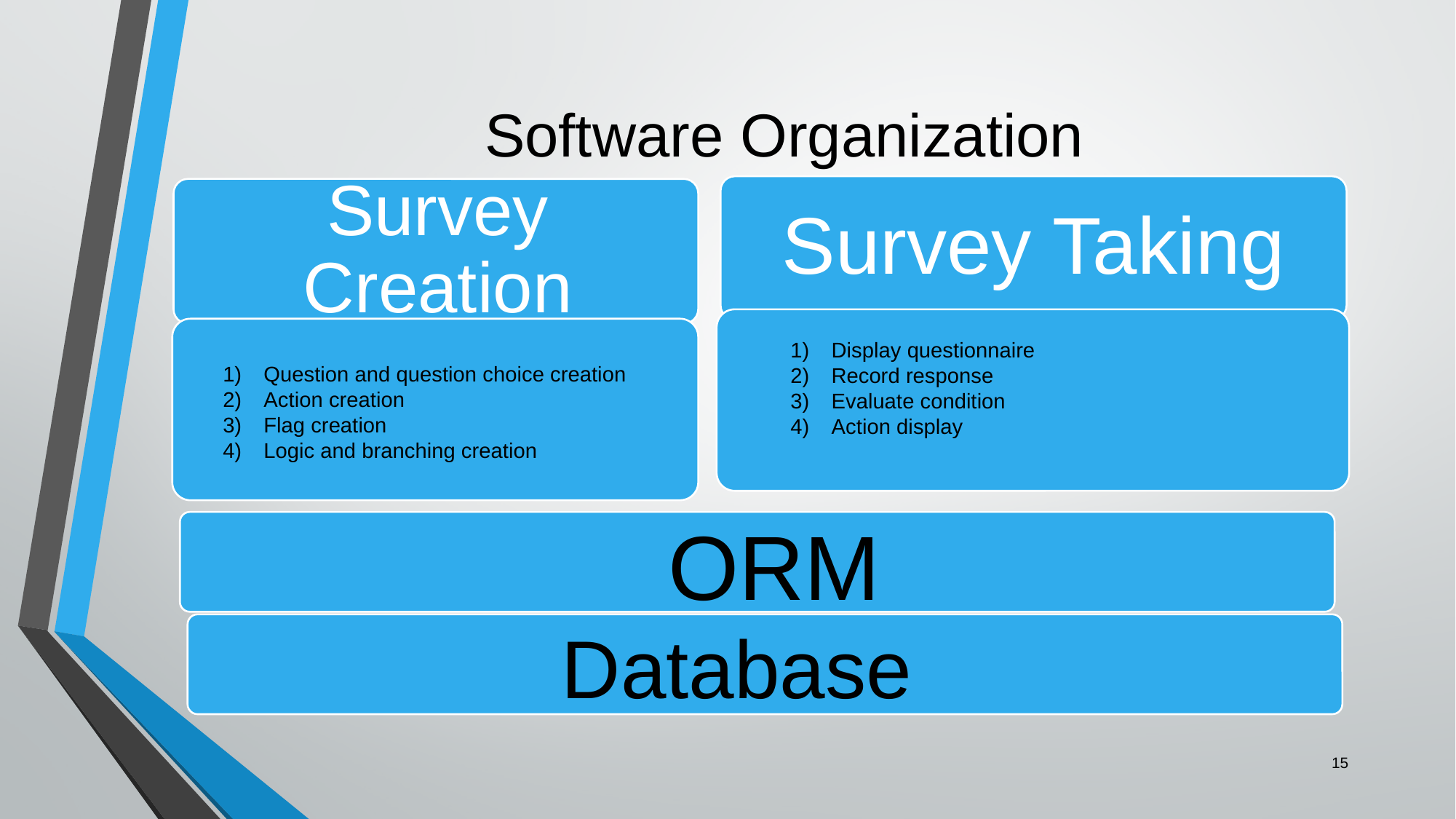

# Software Organization

Survey Taking
Survey Creation

Display questionnaire
Record response
Evaluate condition
Action display
Question and question choice creation
Action creation
Flag creation
Logic and branching creation

         ORM

Database

15